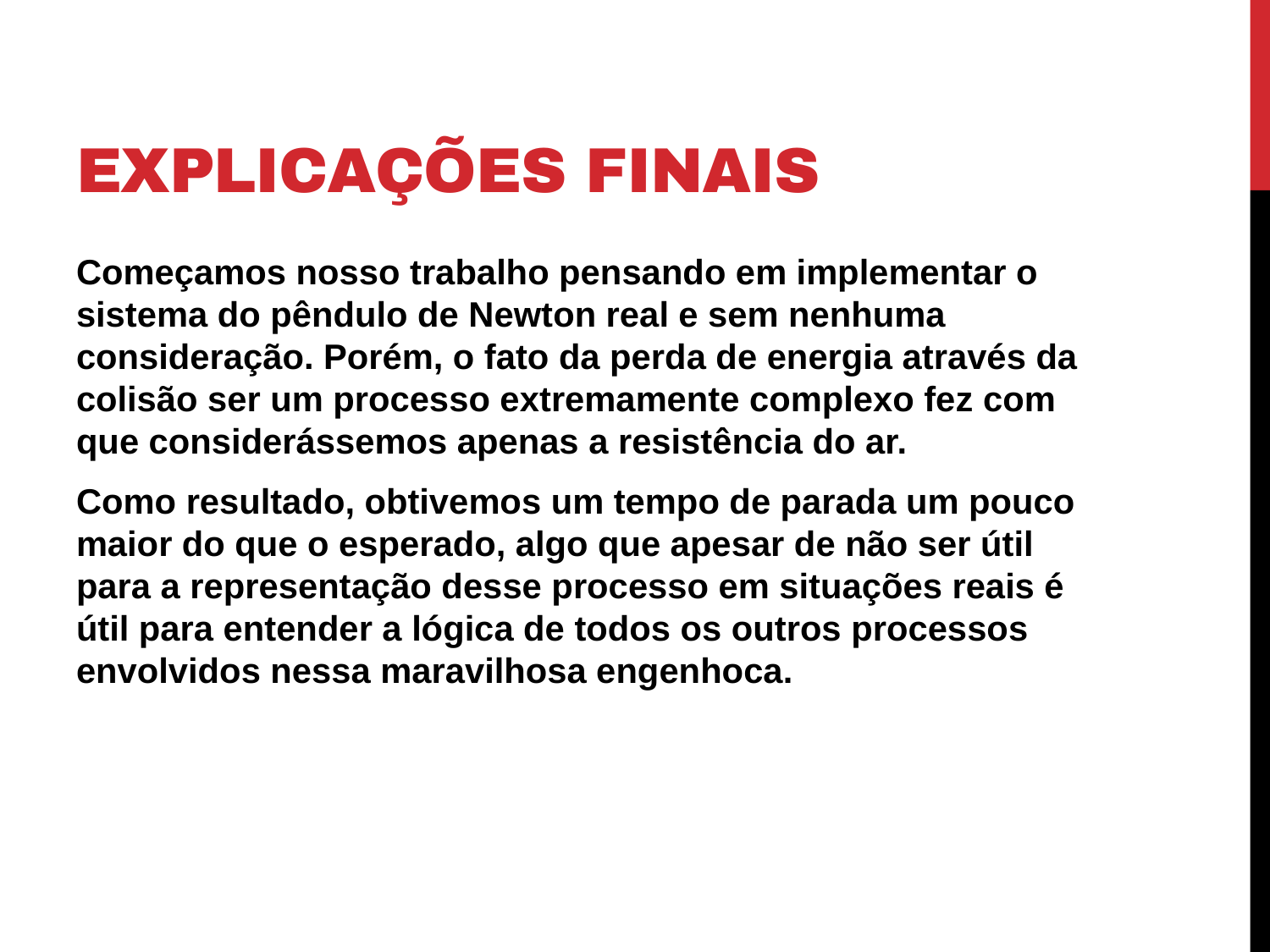

# Explicações finais
Começamos nosso trabalho pensando em implementar o sistema do pêndulo de Newton real e sem nenhuma consideração. Porém, o fato da perda de energia através da colisão ser um processo extremamente complexo fez com que considerássemos apenas a resistência do ar.
Como resultado, obtivemos um tempo de parada um pouco maior do que o esperado, algo que apesar de não ser útil para a representação desse processo em situações reais é útil para entender a lógica de todos os outros processos envolvidos nessa maravilhosa engenhoca.